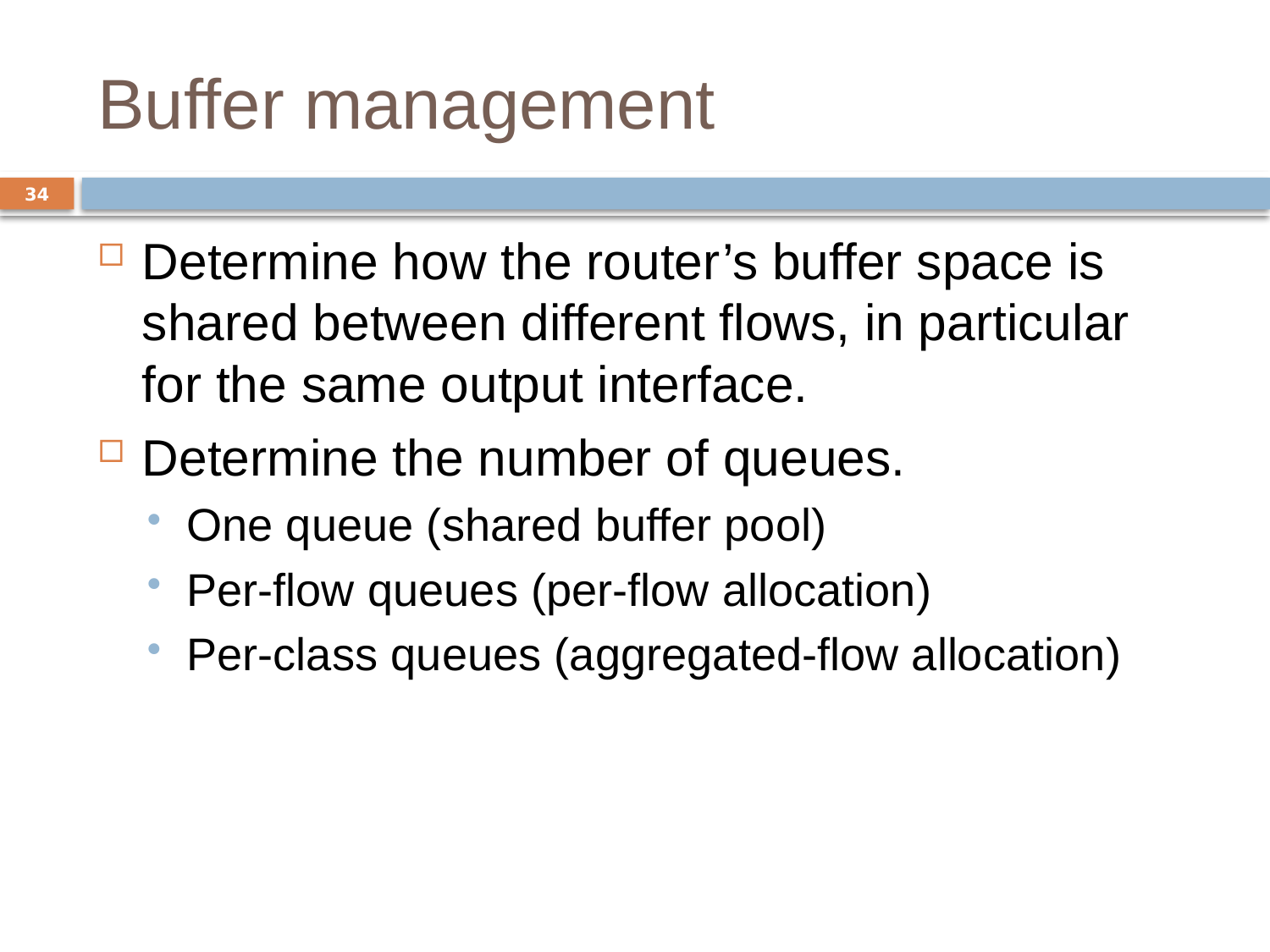

# Buffer management
34
Determine how the router’s buffer space is shared between different flows, in particular for the same output interface.
Determine the number of queues.
One queue (shared buffer pool)
Per-flow queues (per-flow allocation)
Per-class queues (aggregated-flow allocation)